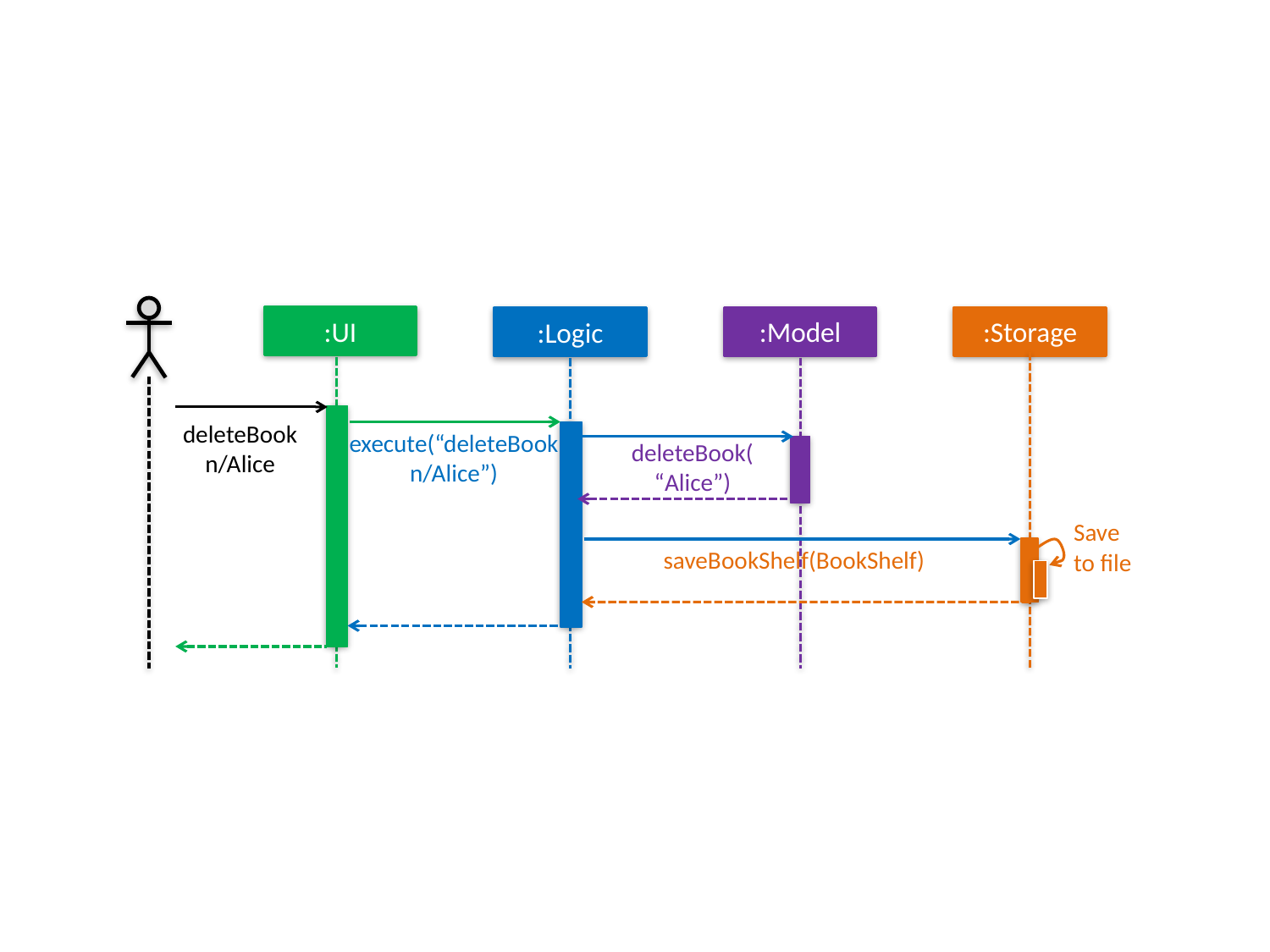

:UI
:Model
:Storage
:Logic

deleteBook n/Alice

execute(“deleteBook n/Alice”)

deleteBook(
“Alice”)
Save
to file

saveBookShelf(BookShelf)